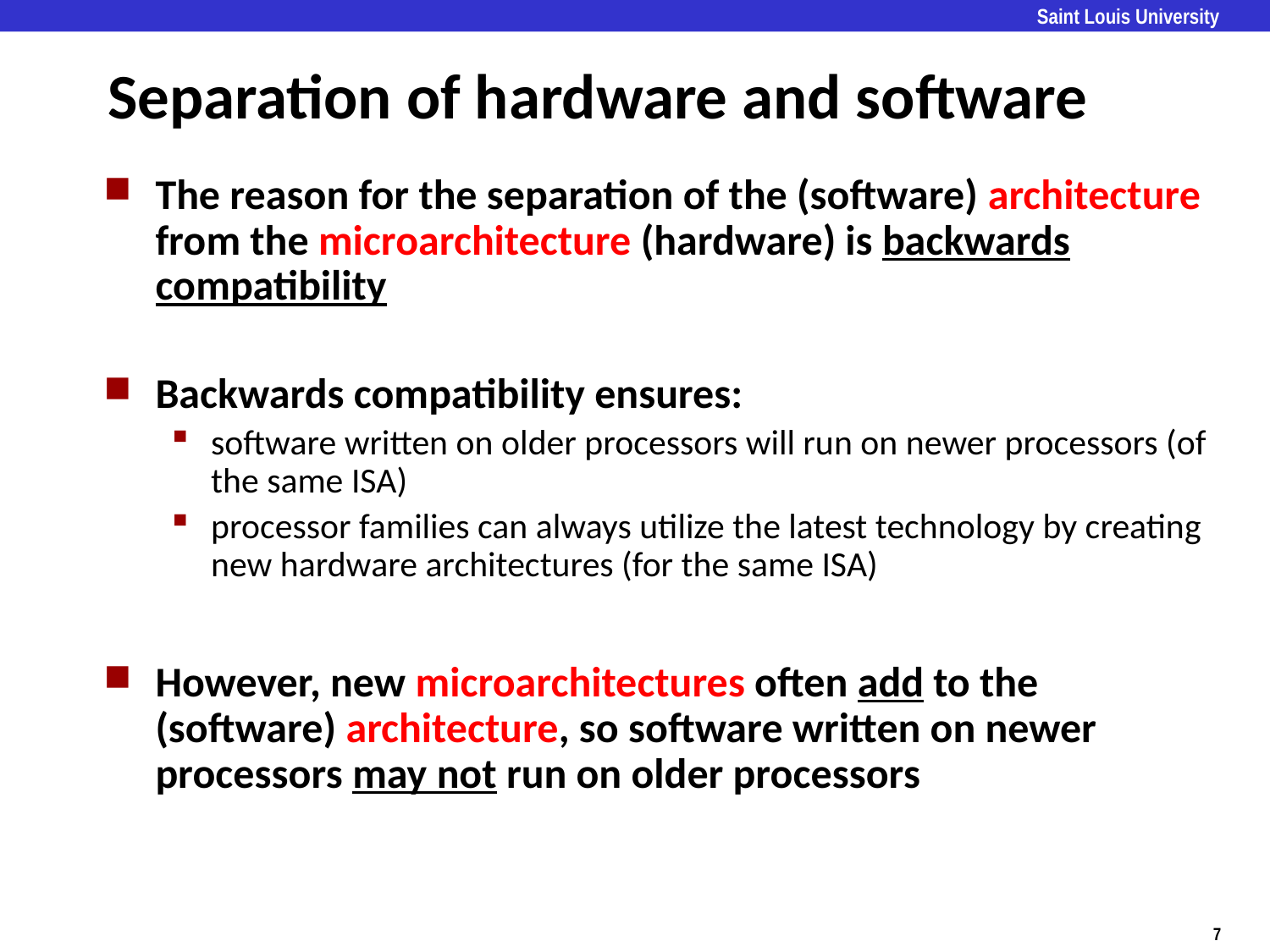

# Separation of hardware and software
The reason for the separation of the (software) architecture from the microarchitecture (hardware) is backwards compatibility

Backwards compatibility ensures:
software written on older processors will run on newer processors (of the same ISA)
processor families can always utilize the latest technology by creating new hardware architectures (for the same ISA)

However, new microarchitectures often add to the (software) architecture, so software written on newer processors may not run on older processors